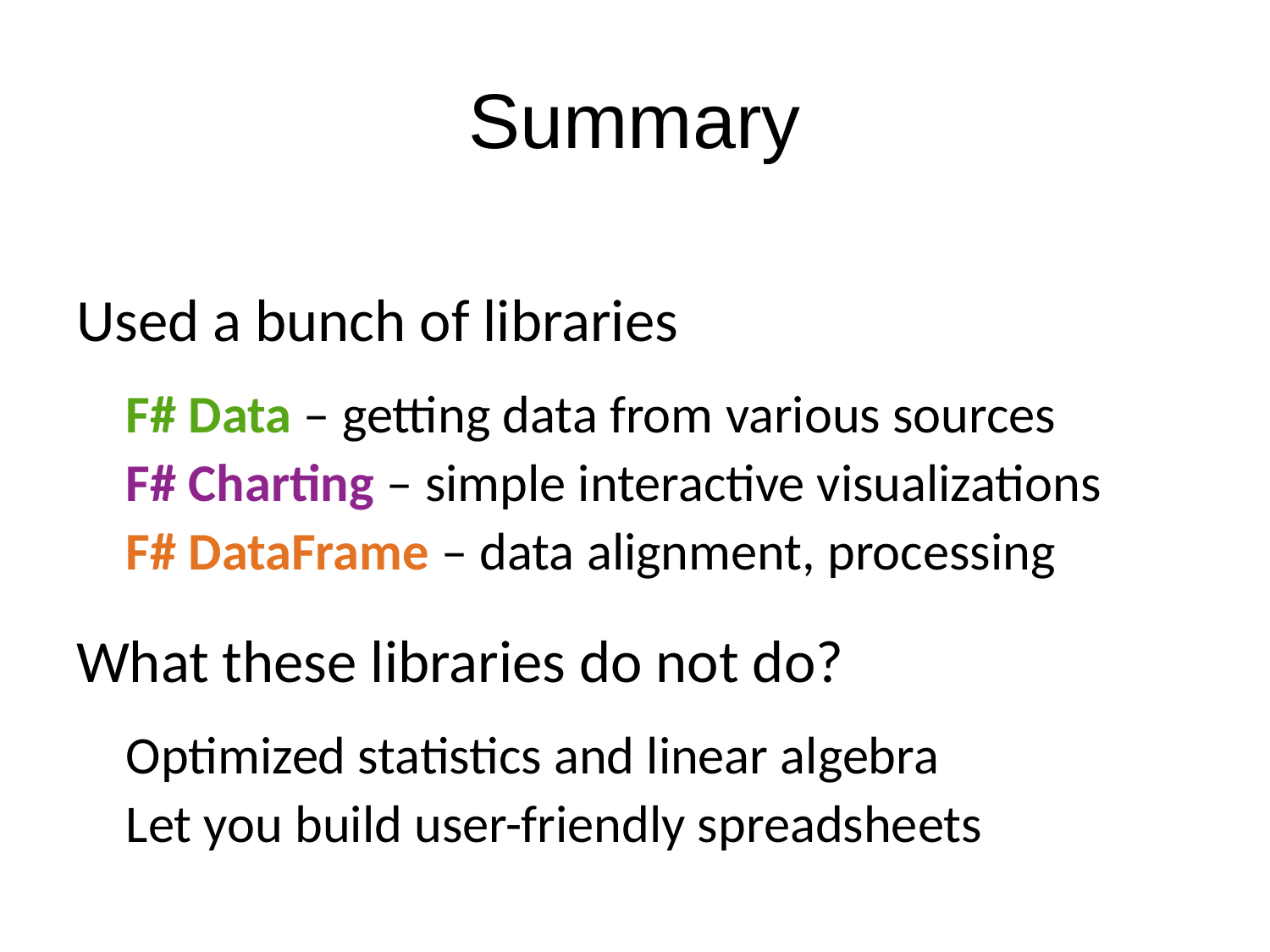

# Summary
Used a bunch of libraries
F# Data – getting data from various sources
F# Charting – simple interactive visualizations
F# DataFrame – data alignment, processing
What these libraries do not do?
Optimized statistics and linear algebra
Let you build user-friendly spreadsheets